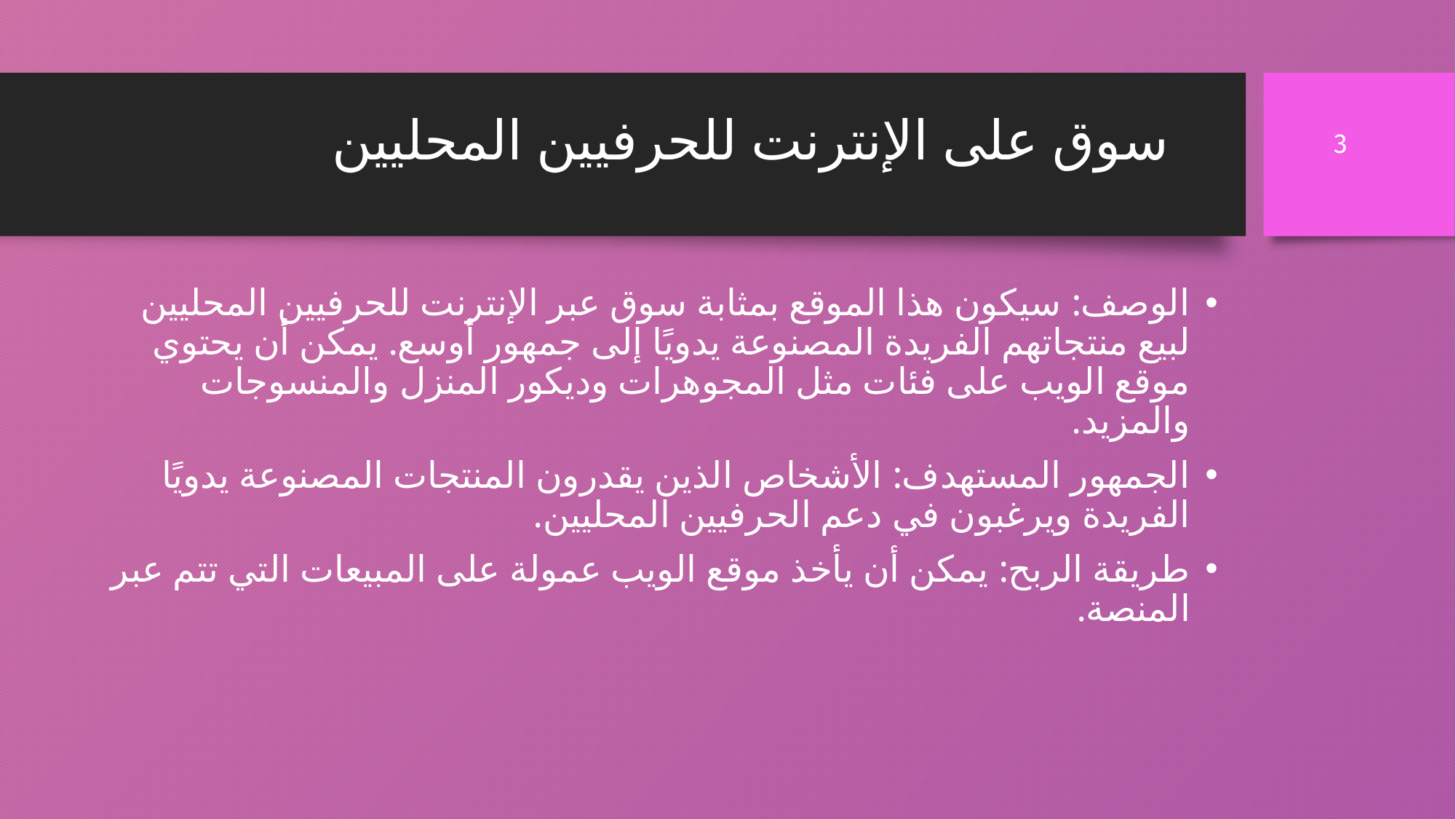

# سوق على الإنترنت للحرفيين المحليين
3
الوصف: سيكون هذا الموقع بمثابة سوق عبر الإنترنت للحرفيين المحليين لبيع منتجاتهم الفريدة المصنوعة يدويًا إلى جمهور أوسع. يمكن أن يحتوي موقع الويب على فئات مثل المجوهرات وديكور المنزل والمنسوجات والمزيد.
الجمهور المستهدف: الأشخاص الذين يقدرون المنتجات المصنوعة يدويًا الفريدة ويرغبون في دعم الحرفيين المحليين.
طريقة الربح: يمكن أن يأخذ موقع الويب عمولة على المبيعات التي تتم عبر المنصة.